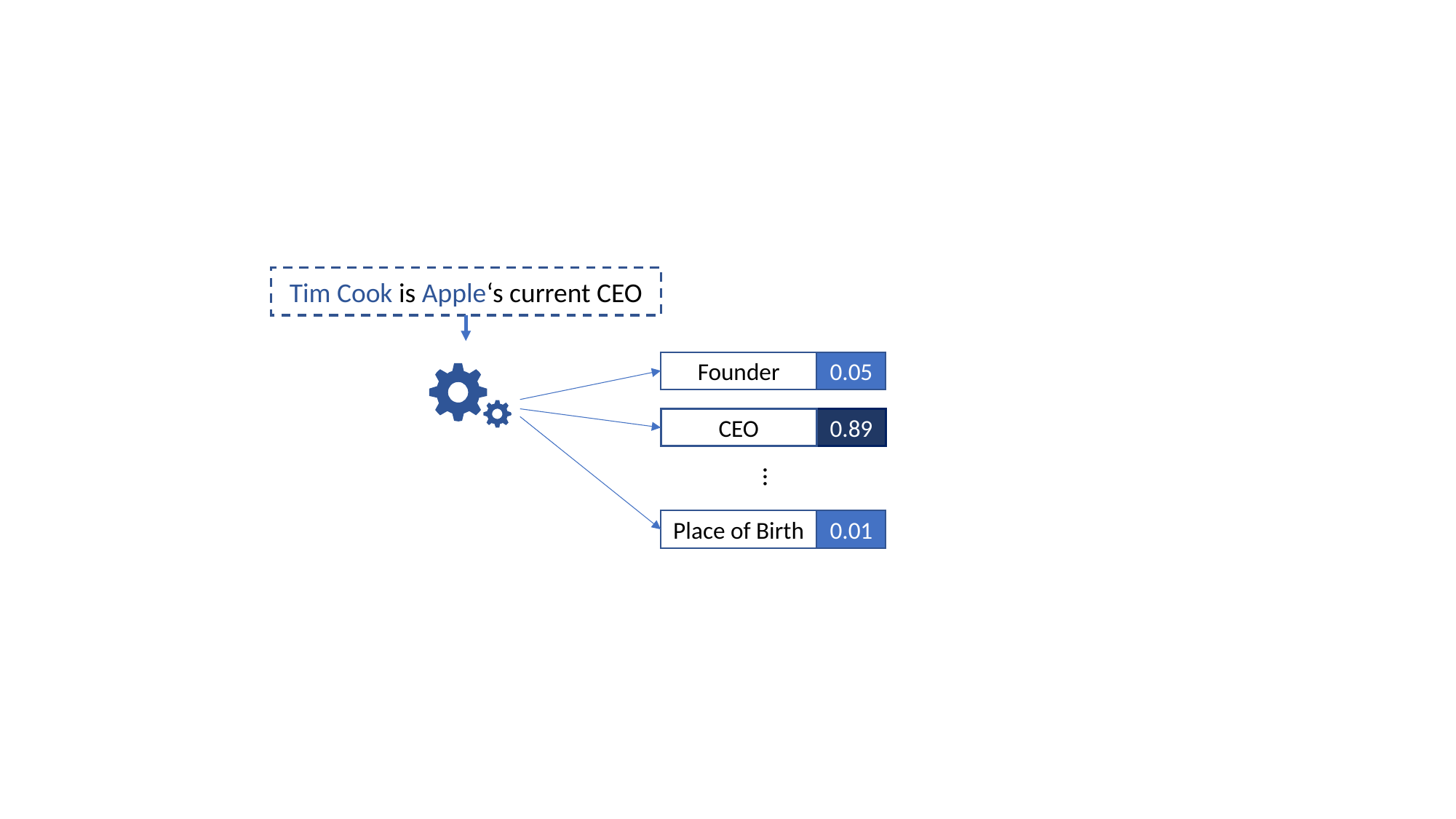

Tim Cook is Apple‘s current CEO
Founder
0.05
CEO
0.89
…
Place of Birth
0.01